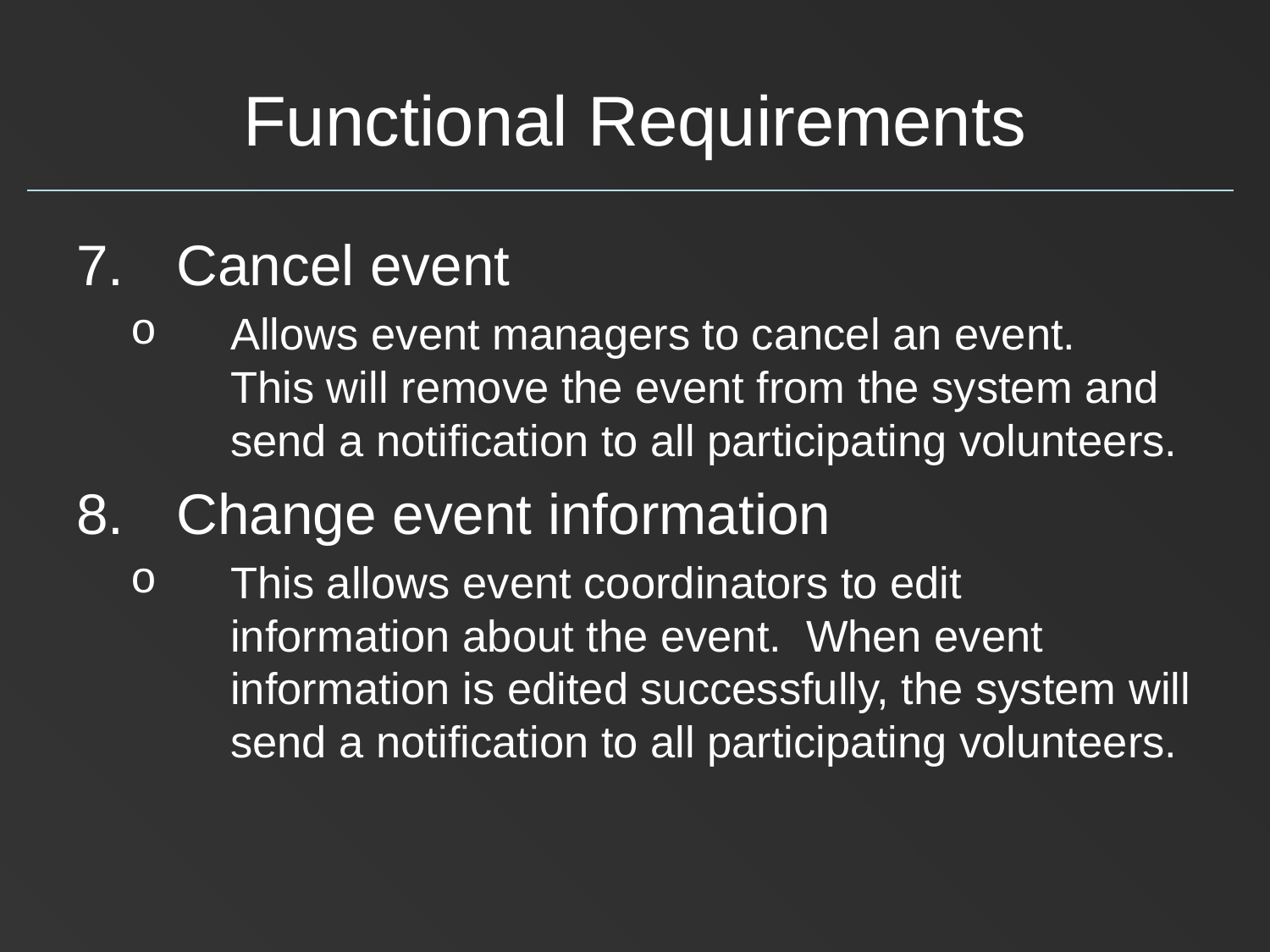

# Functional Requirements
Cancel event
Allows event managers to cancel an event.   This will remove the event from the system and send a notification to all participating volunteers.
Change event information
This allows event coordinators to edit information about the event.  When event information is edited successfully, the system will send a notification to all participating volunteers.